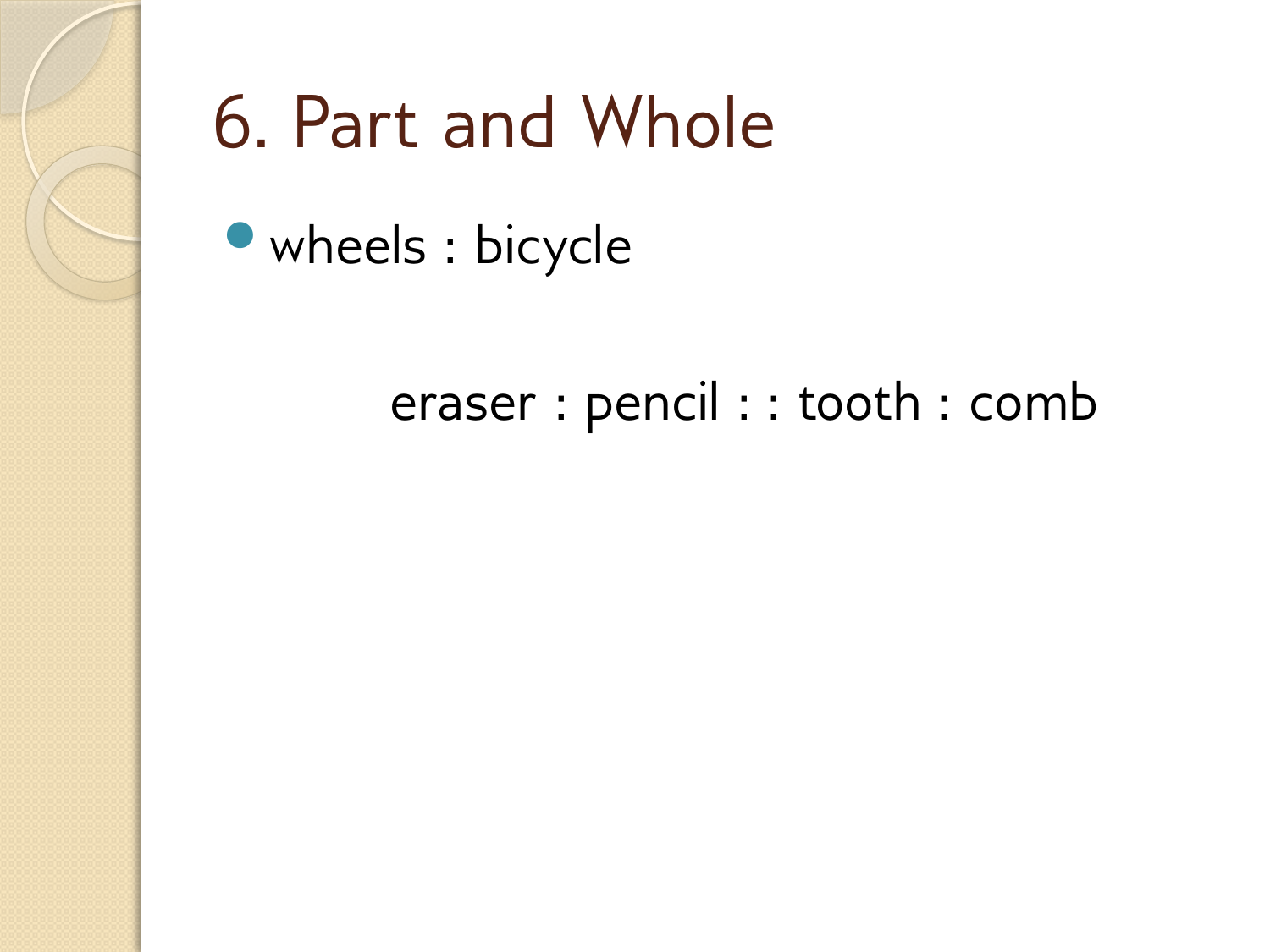

# 6. Part and Whole
wheels : bicycle

		eraser : pencil : : tooth : comb